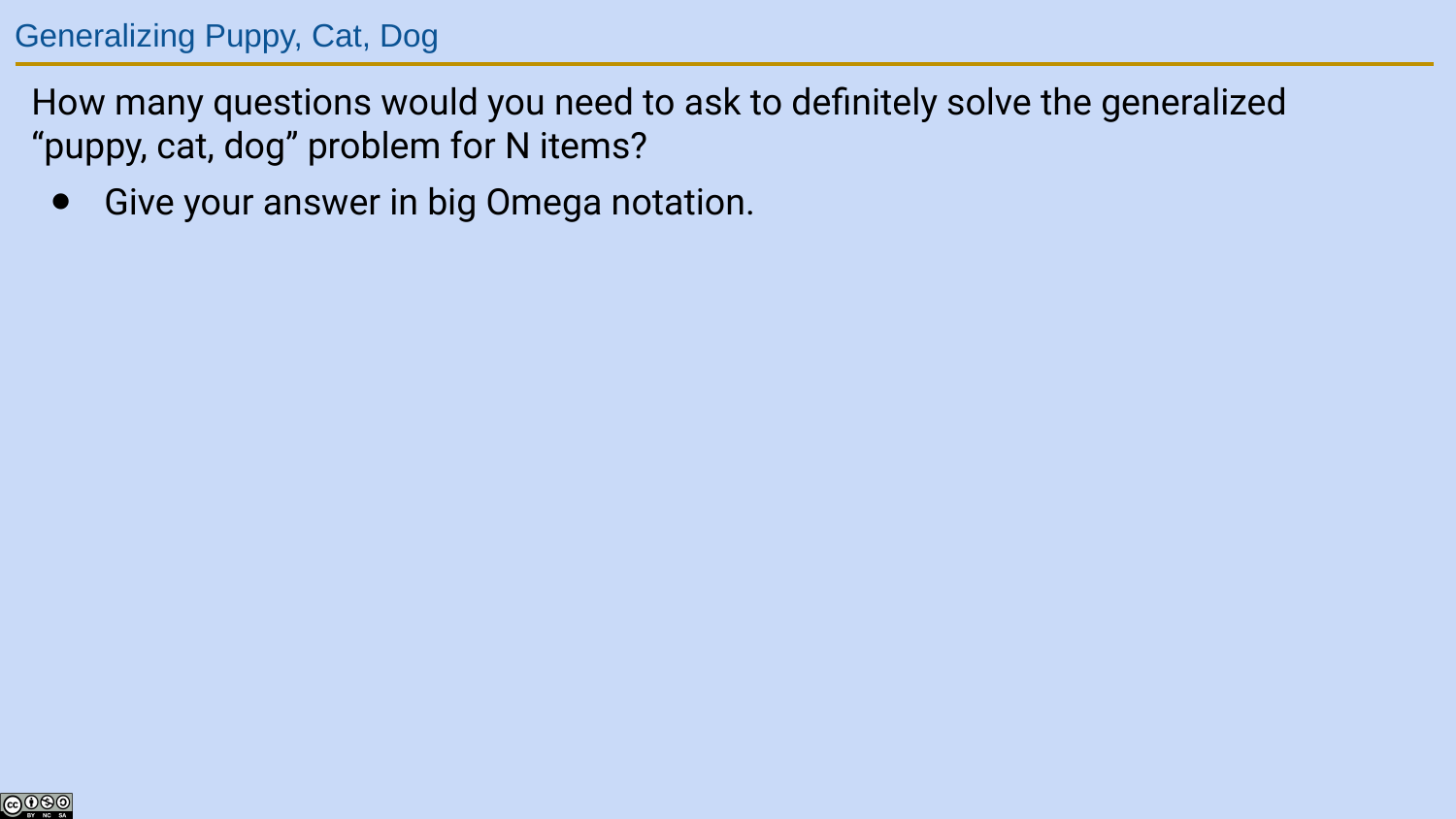

# Generalizing Puppy, Cat, Dog
How many questions would you need to ask to definitely solve the generalized “puppy, cat, dog” problem for N items?
Give your answer in big Omega notation.